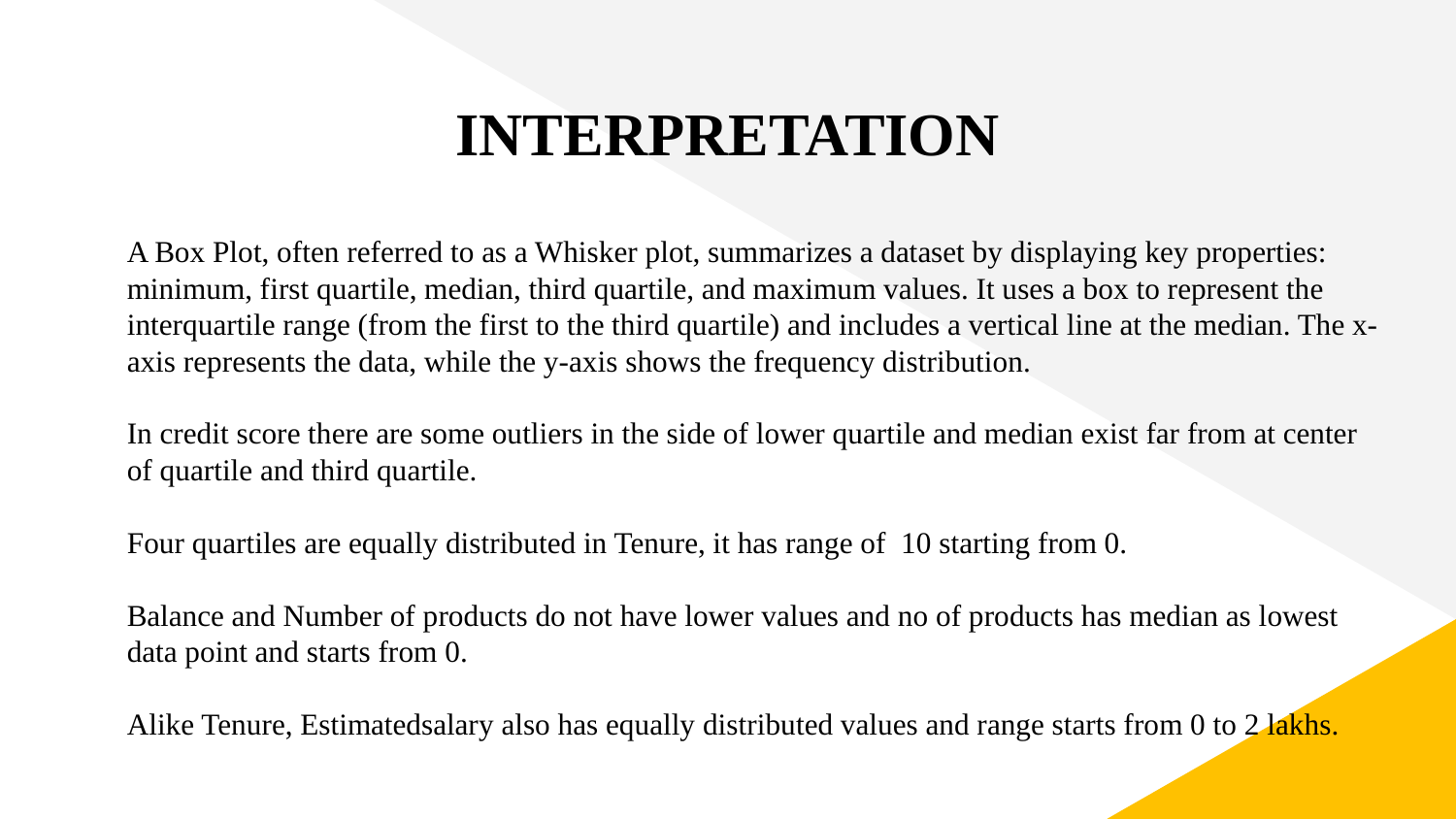

# INTERPRETATION
A Box Plot, often referred to as a Whisker plot, summarizes a dataset by displaying key properties: minimum, first quartile, median, third quartile, and maximum values. It uses a box to represent the interquartile range (from the first to the third quartile) and includes a vertical line at the median. The x-axis represents the data, while the y-axis shows the frequency distribution.

In credit score there are some outliers in the side of lower quartile and median exist far from at center of quartile and third quartile.

Four quartiles are equally distributed in Tenure, it has range of  10 starting from 0.

Balance and Number of products do not have lower values and no of products has median as lowest data point and starts from 0.

Alike Tenure, Estimatedsalary also has equally distributed values and range starts from 0 to 2 lakhs.